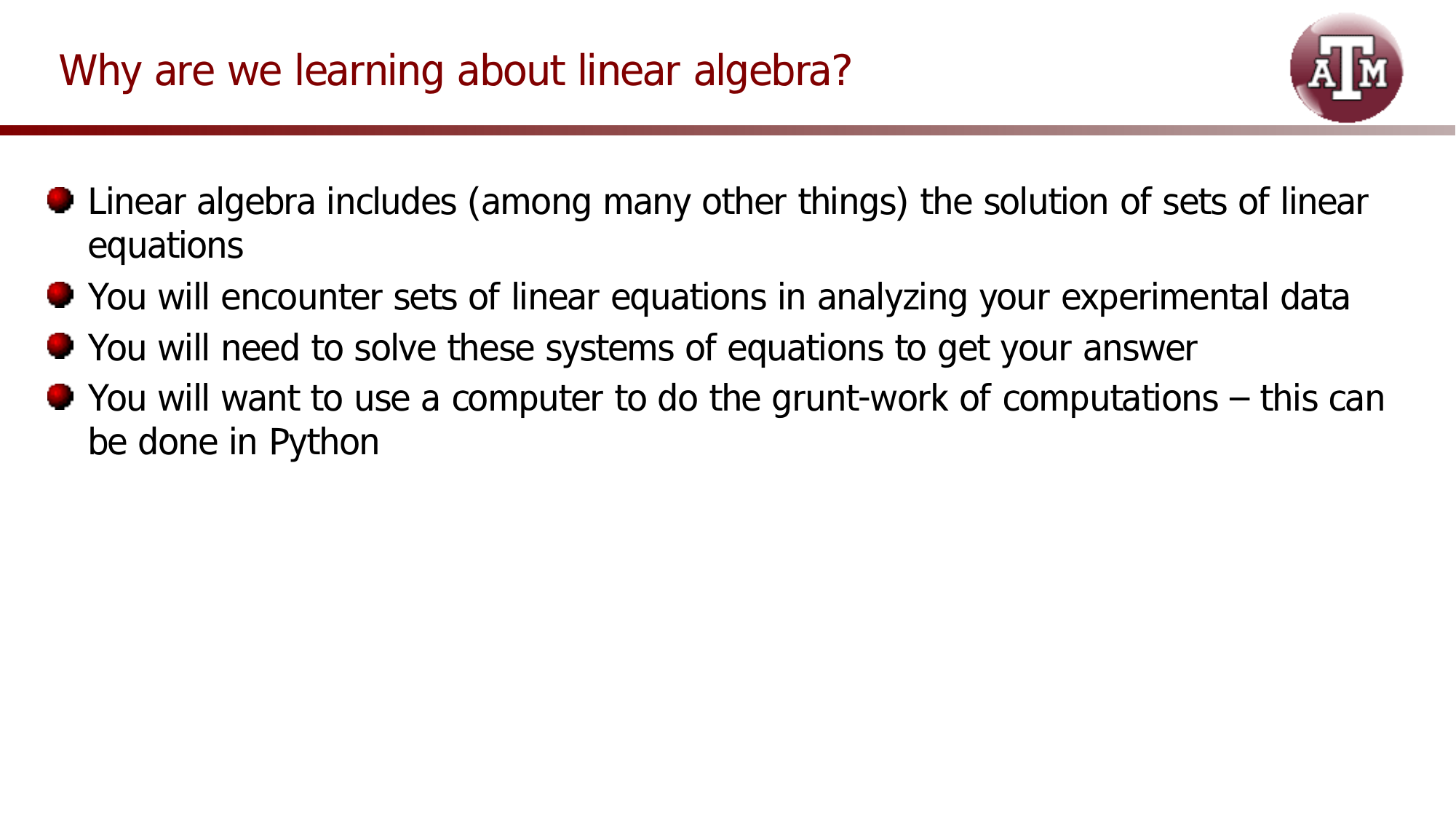

# Why are we learning about linear algebra?
Linear algebra includes (among many other things) the solution of sets of linear equations
You will encounter sets of linear equations in analyzing your experimental data
You will need to solve these systems of equations to get your answer
You will want to use a computer to do the grunt-work of computations – this can be done in Python